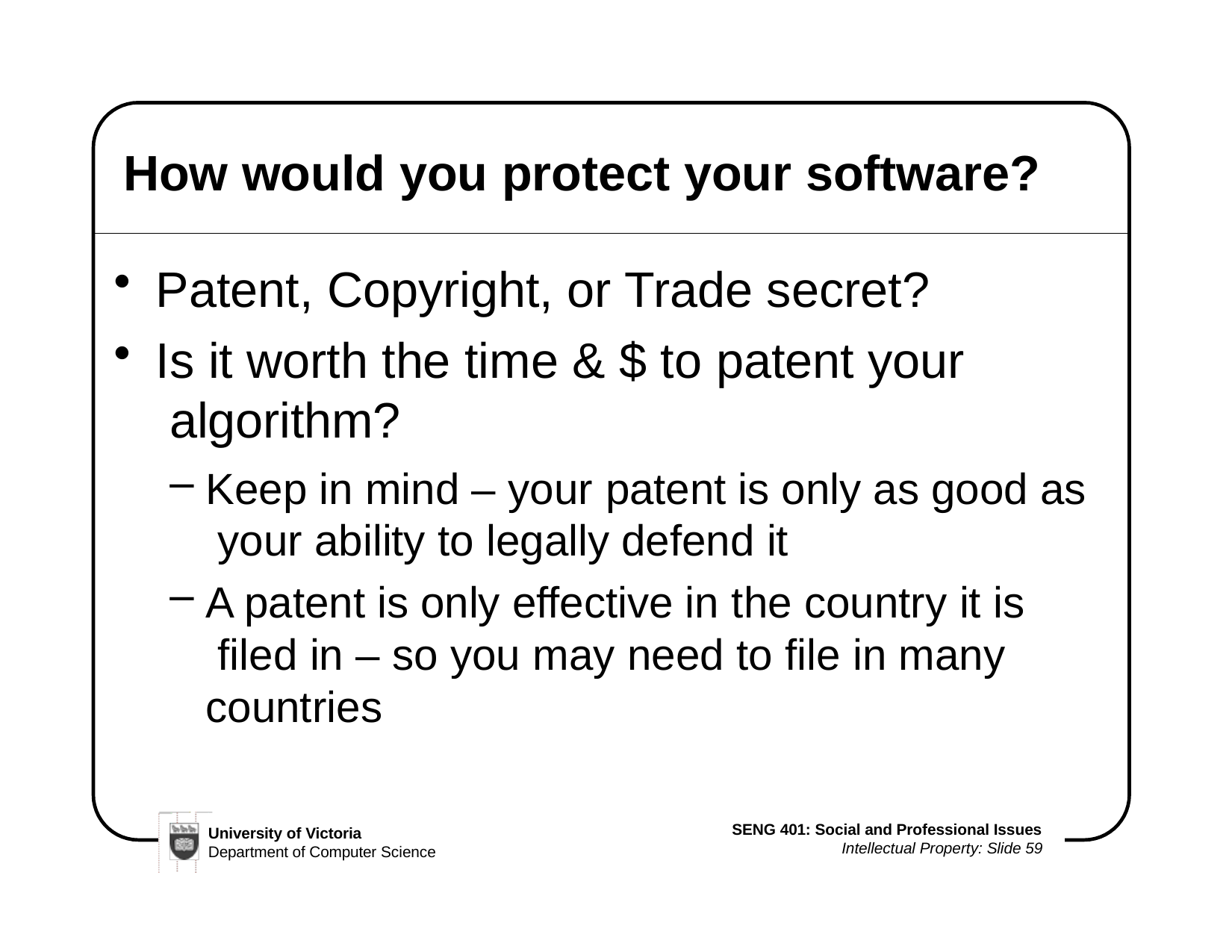

# How would you protect your software?

Patent, Copyright, or Trade secret?
Is it worth the time & $ to patent your  algorithm?
Keep in mind – your patent is only as good as  your ability to legally defend it
A patent is only effective in the country it is  filed in – so you may need to file in many  countries
SENG 401: Social and Professional Issues
Intellectual Property: Slide 59
University of Victoria
Department of Computer Science